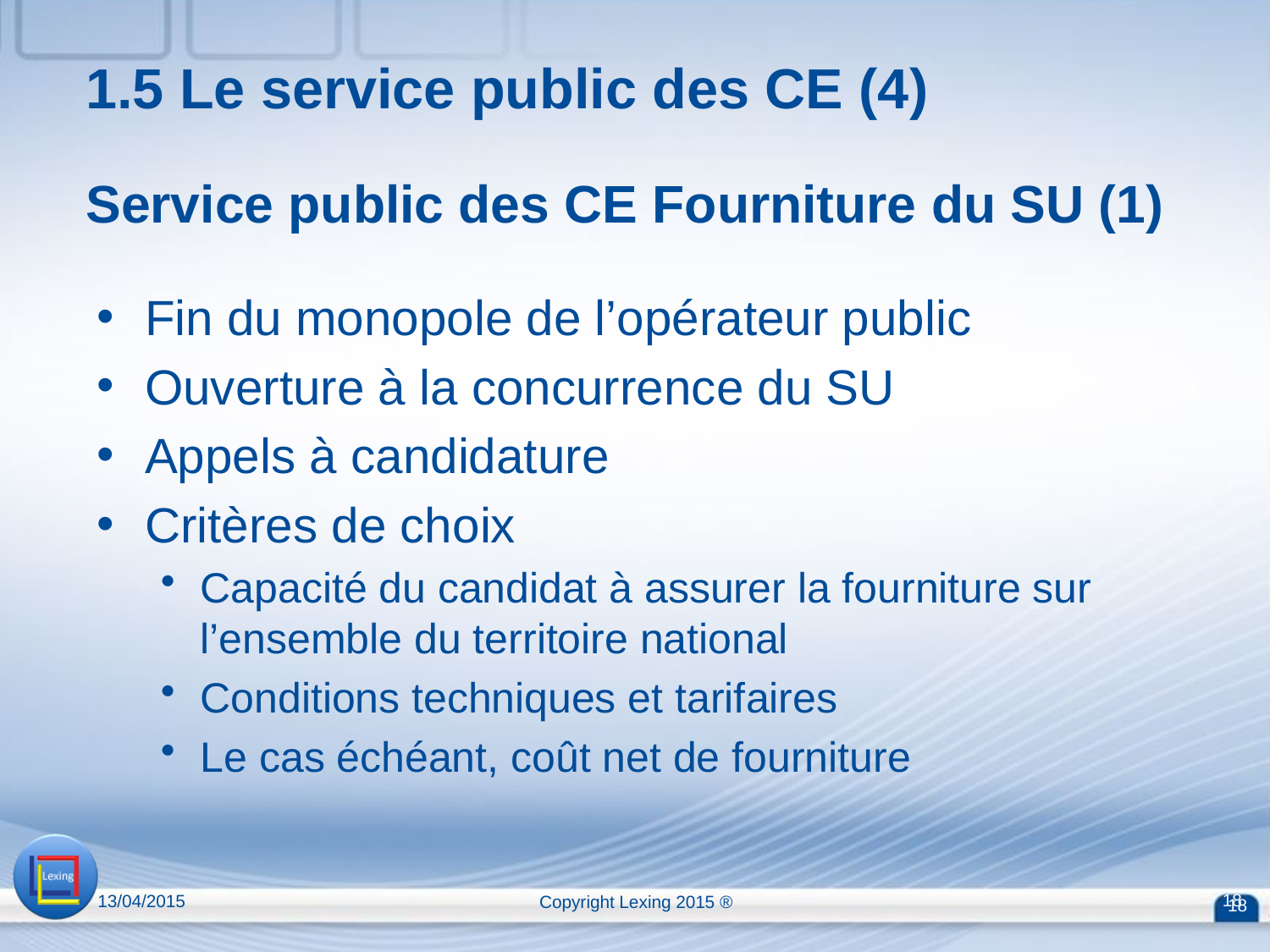

1.5 Le service public des CE (4)
# Service public des CE Fourniture du SU (1)
Fin du monopole de l’opérateur public
Ouverture à la concurrence du SU
Appels à candidature
Critères de choix
Capacité du candidat à assurer la fourniture sur l’ensemble du territoire national
Conditions techniques et tarifaires
Le cas échéant, coût net de fourniture
13/04/2015
Copyright Lexing 2015 ®
18
18